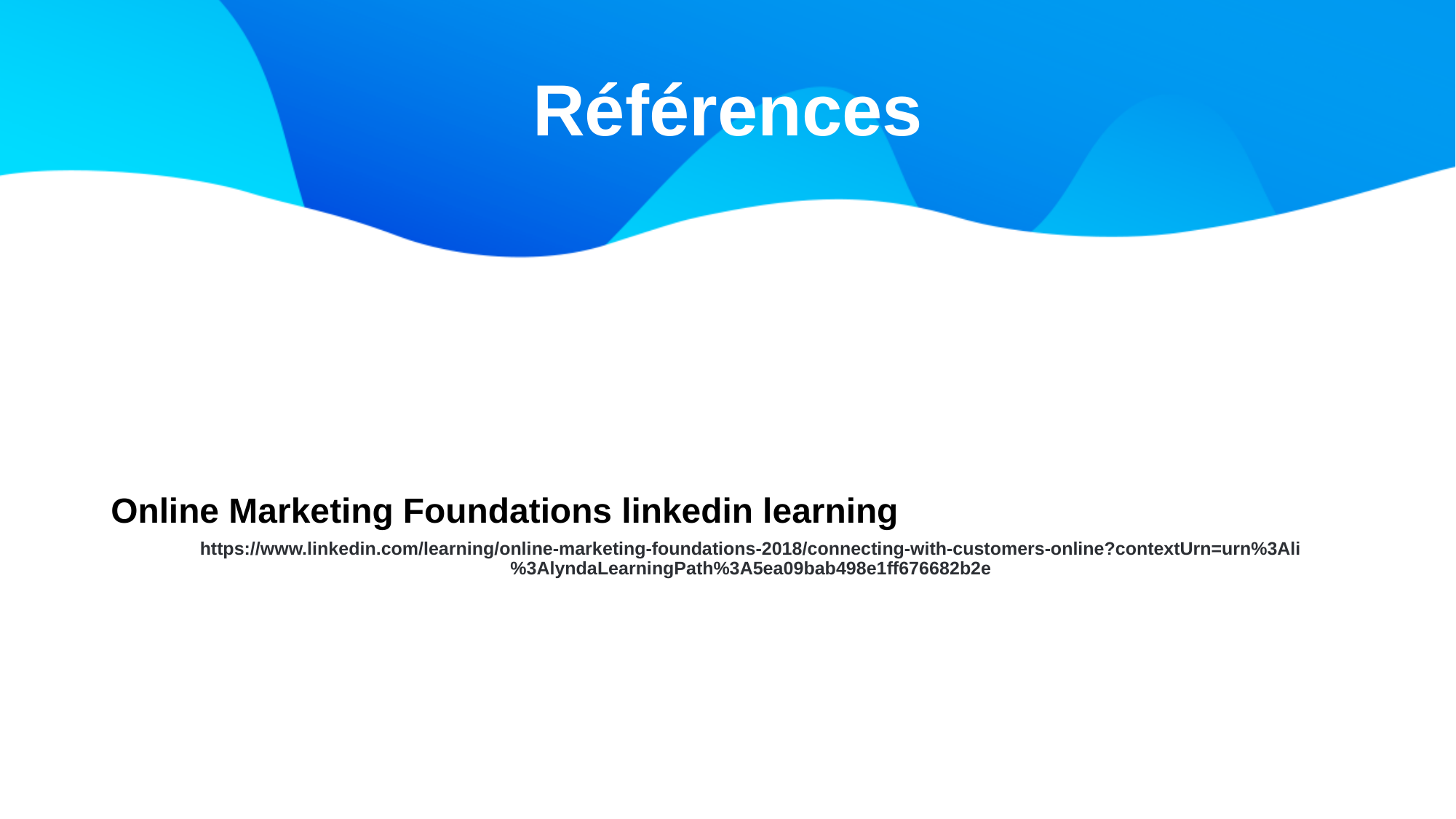

# Références

Online Marketing Foundations linkedin learning
https://www.linkedin.com/learning/online-marketing-foundations-2018/connecting-with-customers-online?contextUrn=urn%3Ali%3AlyndaLearningPath%3A5ea09bab498e1ff676682b2e